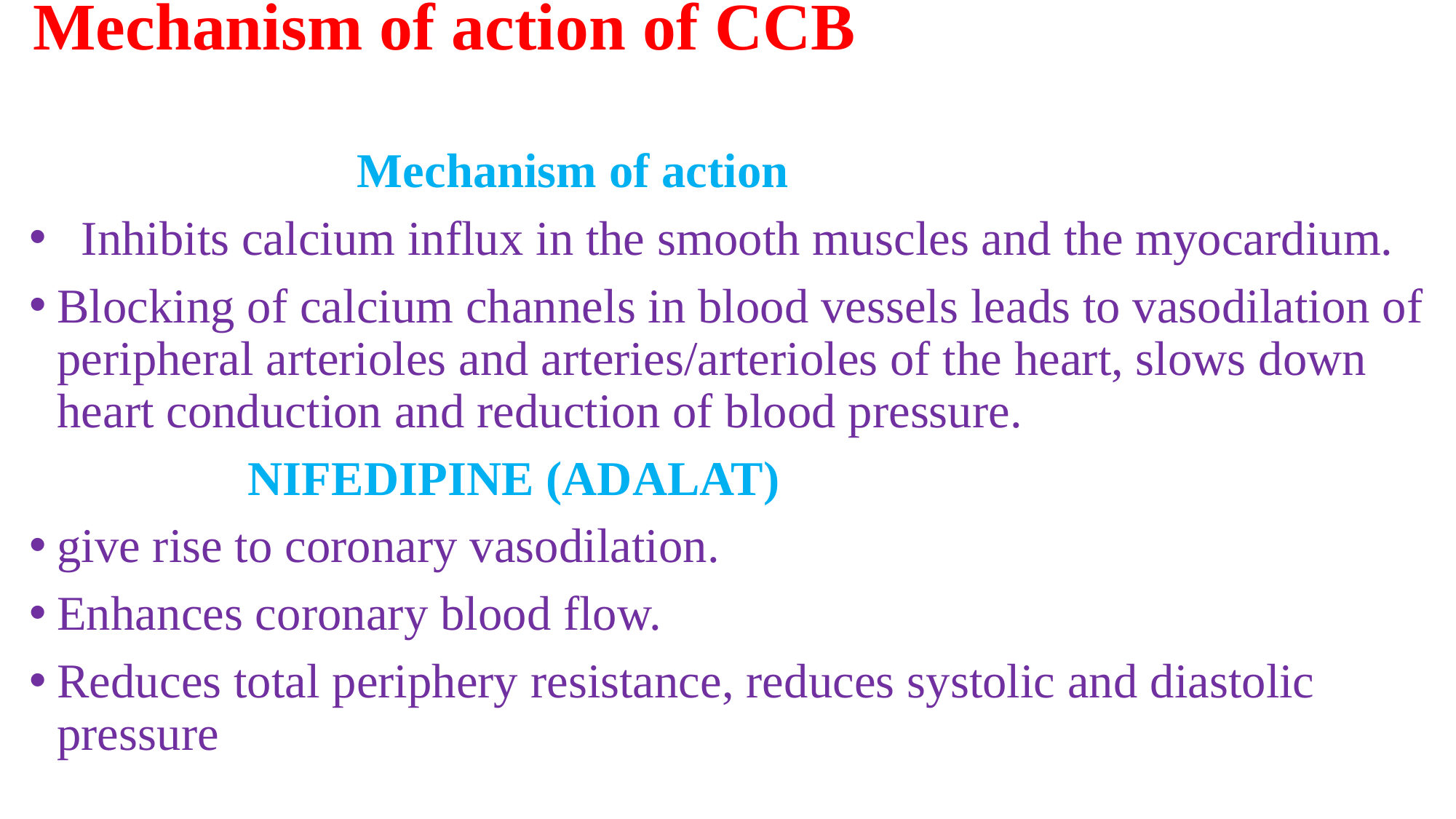

# Mechanism of action of CCB
			Mechanism of action
  Inhibits calcium influx in the smooth muscles and the myocardium.
Blocking of calcium channels in blood vessels leads to vasodilation of peripheral arterioles and arteries/arterioles of the heart, slows down heart conduction and reduction of blood pressure.
		NIFEDIPINE (ADALAT)
give rise to coronary vasodilation.
Enhances coronary blood flow.
Reduces total periphery resistance, reduces systolic and diastolic pressure